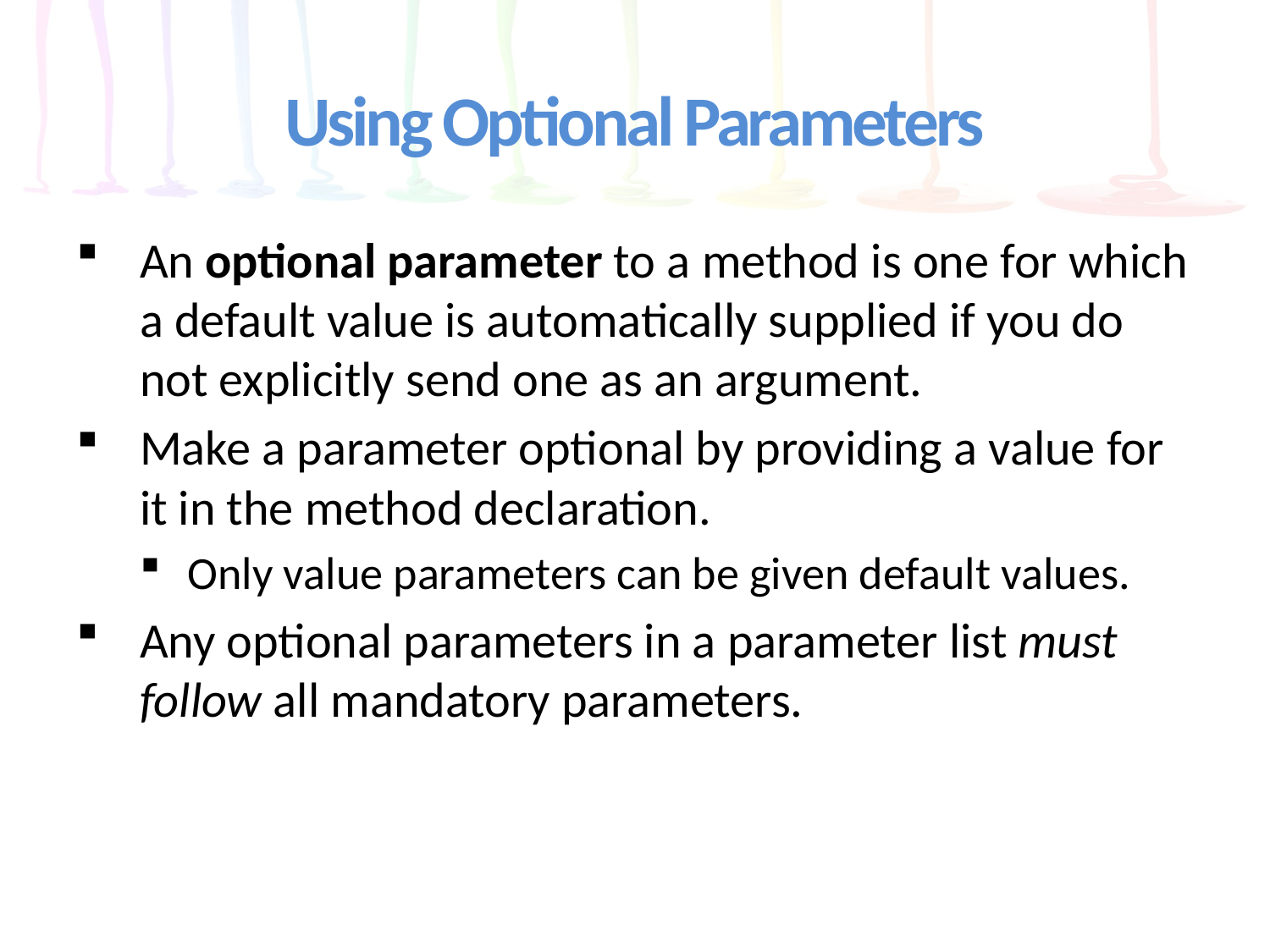

# Using Optional Parameters
An optional parameter to a method is one for which a default value is automatically supplied if you do not explicitly send one as an argument.
Make a parameter optional by providing a value for it in the method declaration.
Only value parameters can be given default values.
Any optional parameters in a parameter list must follow all mandatory parameters.